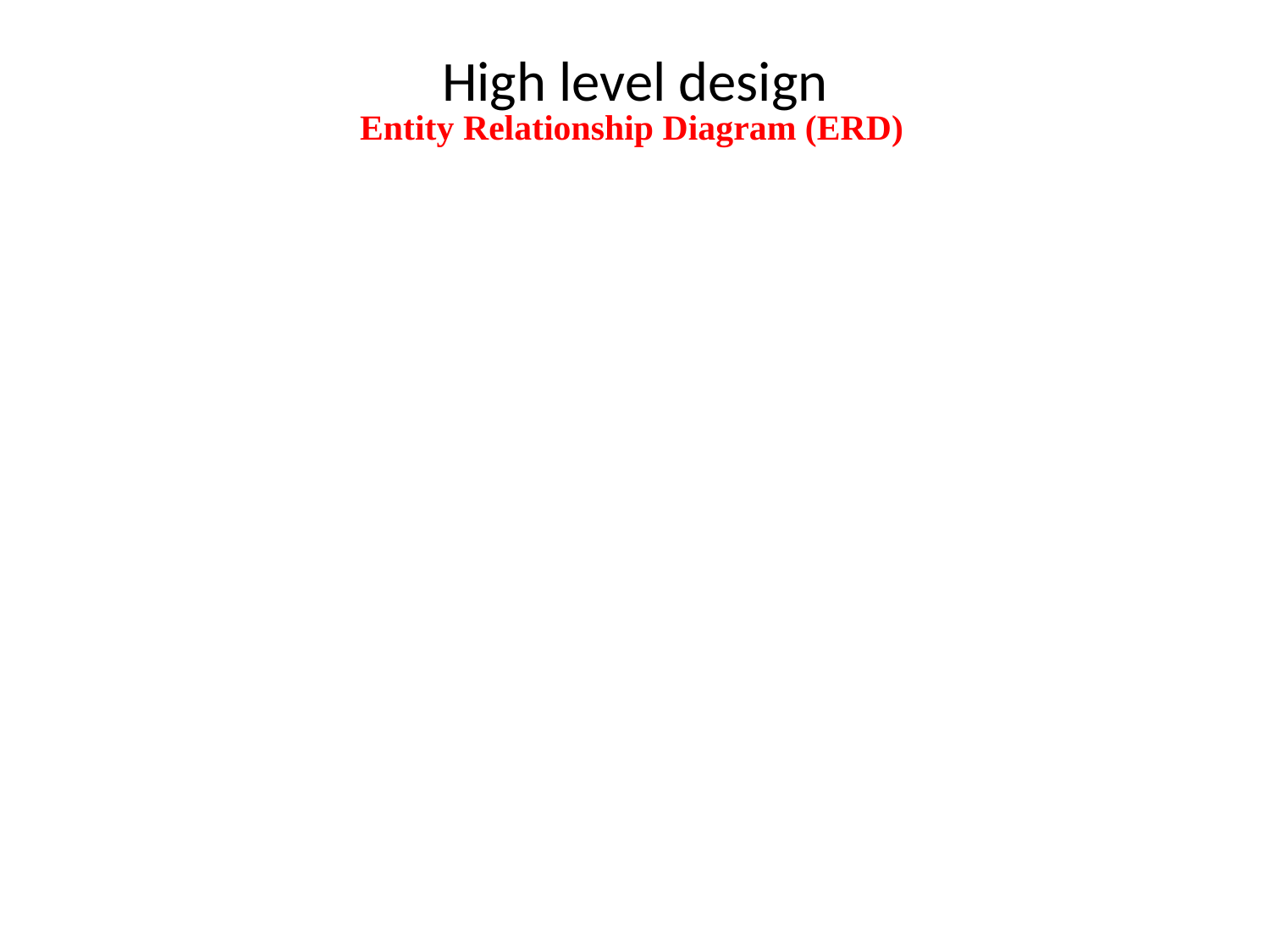

High level design
Entity Relationship Diagram (ERD)